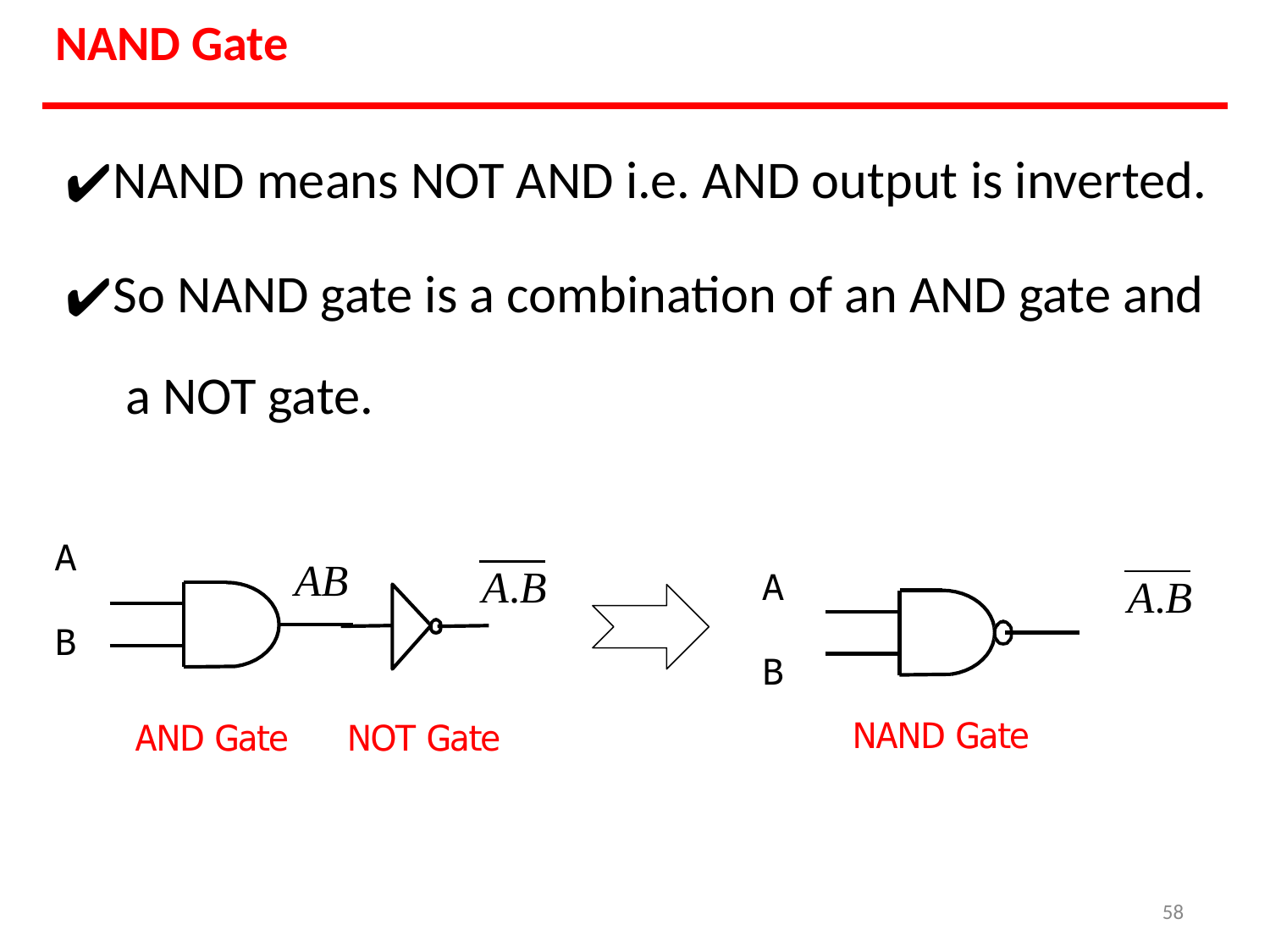

# NAND Gate

NAND means NOT AND i.e. AND output is inverted.
So NAND gate is a combination of an AND gate and  a NOT gate.
A
AB
A.B

A
A.B

B

B

NAND Gate
AND Gate
NOT Gate
58